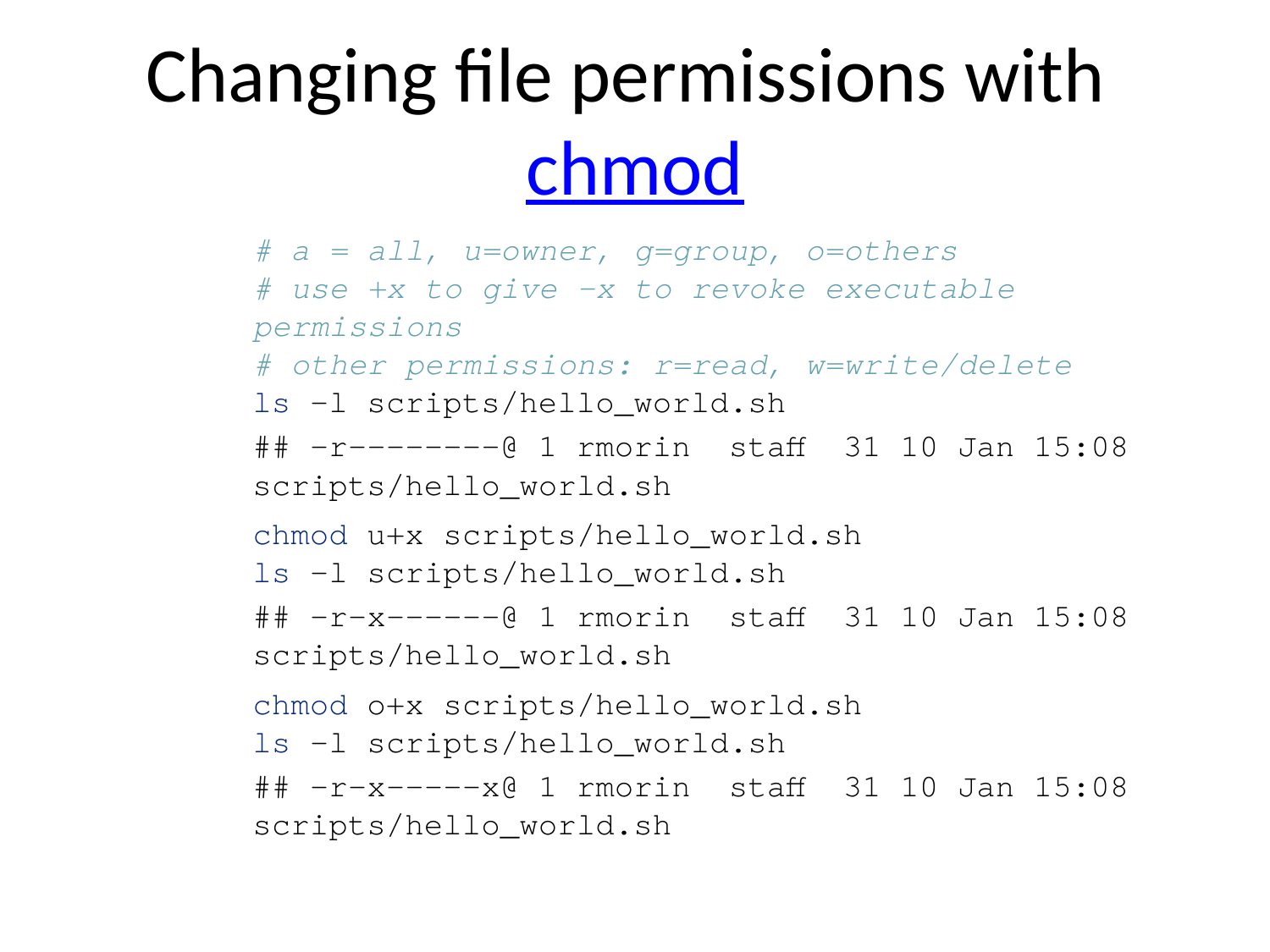

# Changing file permissions with chmod
# a = all, u=owner, g=group, o=others # use +x to give -x to revoke executable permissions # other permissions: r=read, w=write/delete ls -l scripts/hello_world.sh
## -r--------@ 1 rmorin  staff  31 10 Jan 15:08 scripts/hello_world.sh
chmod u+x scripts/hello_world.sh
ls -l scripts/hello_world.sh
## -r-x------@ 1 rmorin  staff  31 10 Jan 15:08 scripts/hello_world.sh
chmod o+x scripts/hello_world.sh
ls -l scripts/hello_world.sh
## -r-x-----x@ 1 rmorin  staff  31 10 Jan 15:08 scripts/hello_world.sh